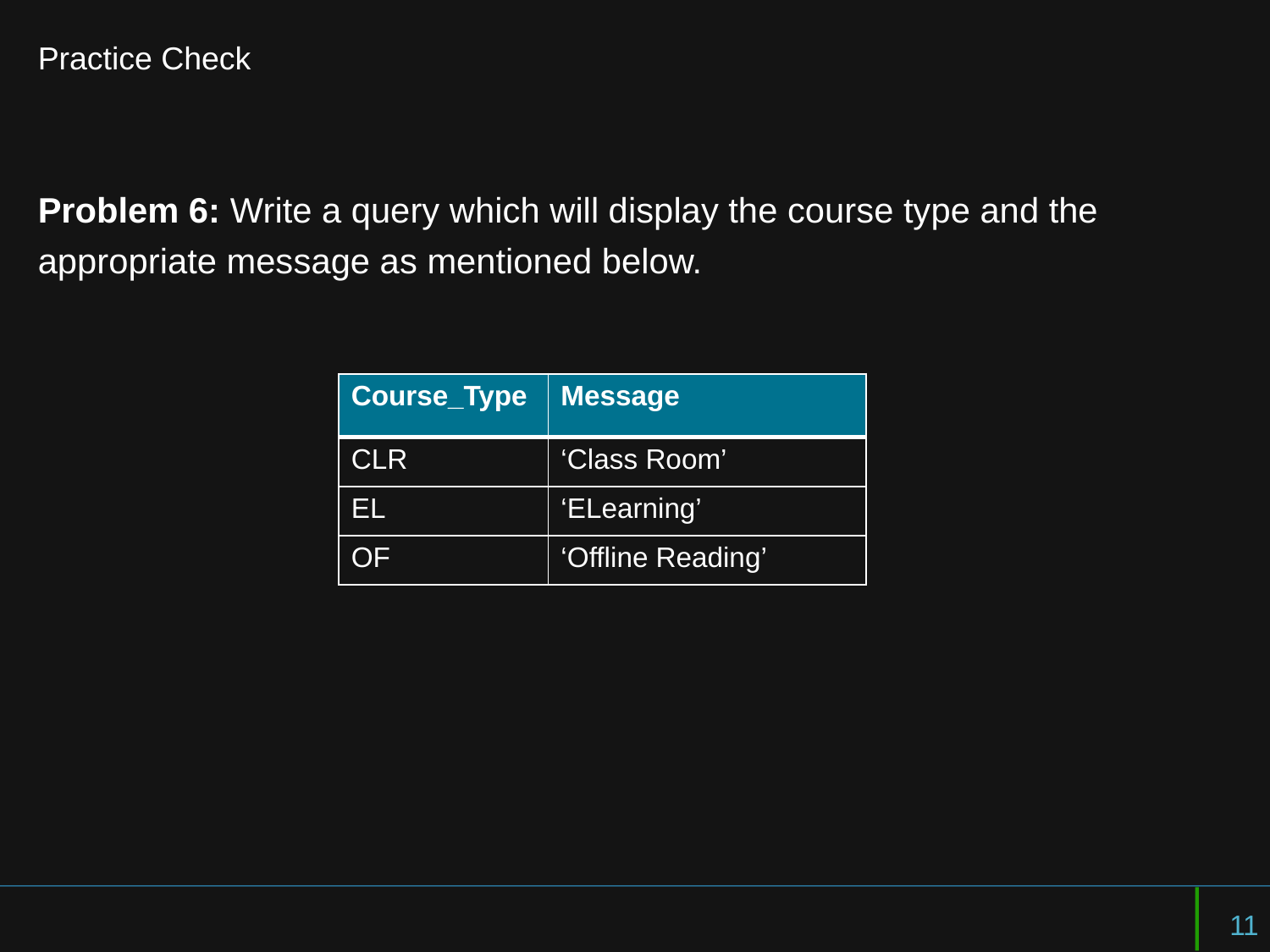

Practice Check

Problem 6: Write a query which will display the course type and the appropriate message as mentioned below.

| Course\_Type | Message |
| --- | --- |
| CLR | ‘Class Room’ |
| EL | ‘ELearning’ |
| OF | ‘Offline Reading’ |
11